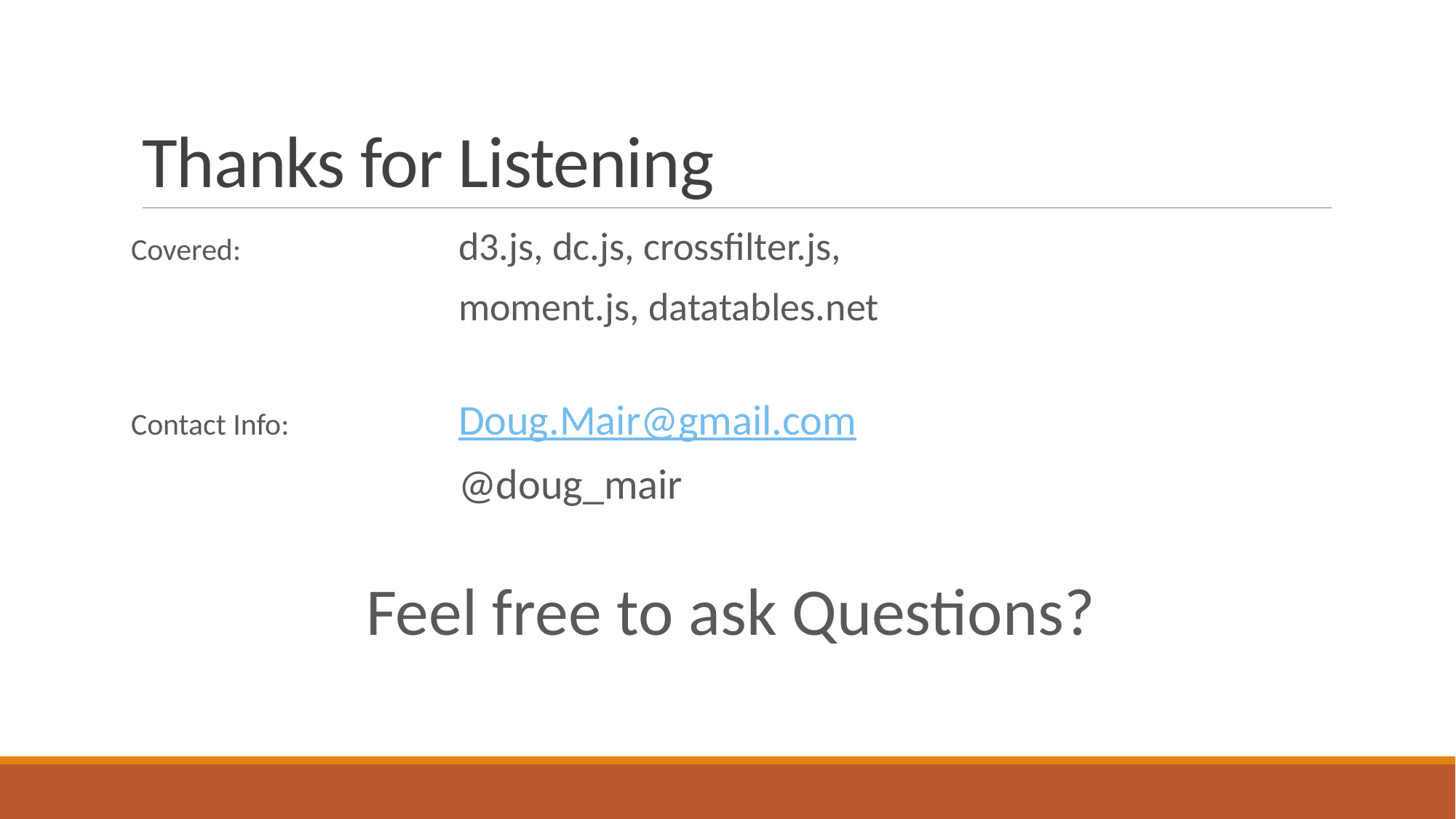

# Thanks for Listening
Covered:		d3.js, dc.js, crossfilter.js,
			moment.js, datatables.net

Contact Info:		Doug.Mair@gmail.com
			@doug_mair

Feel free to ask Questions?